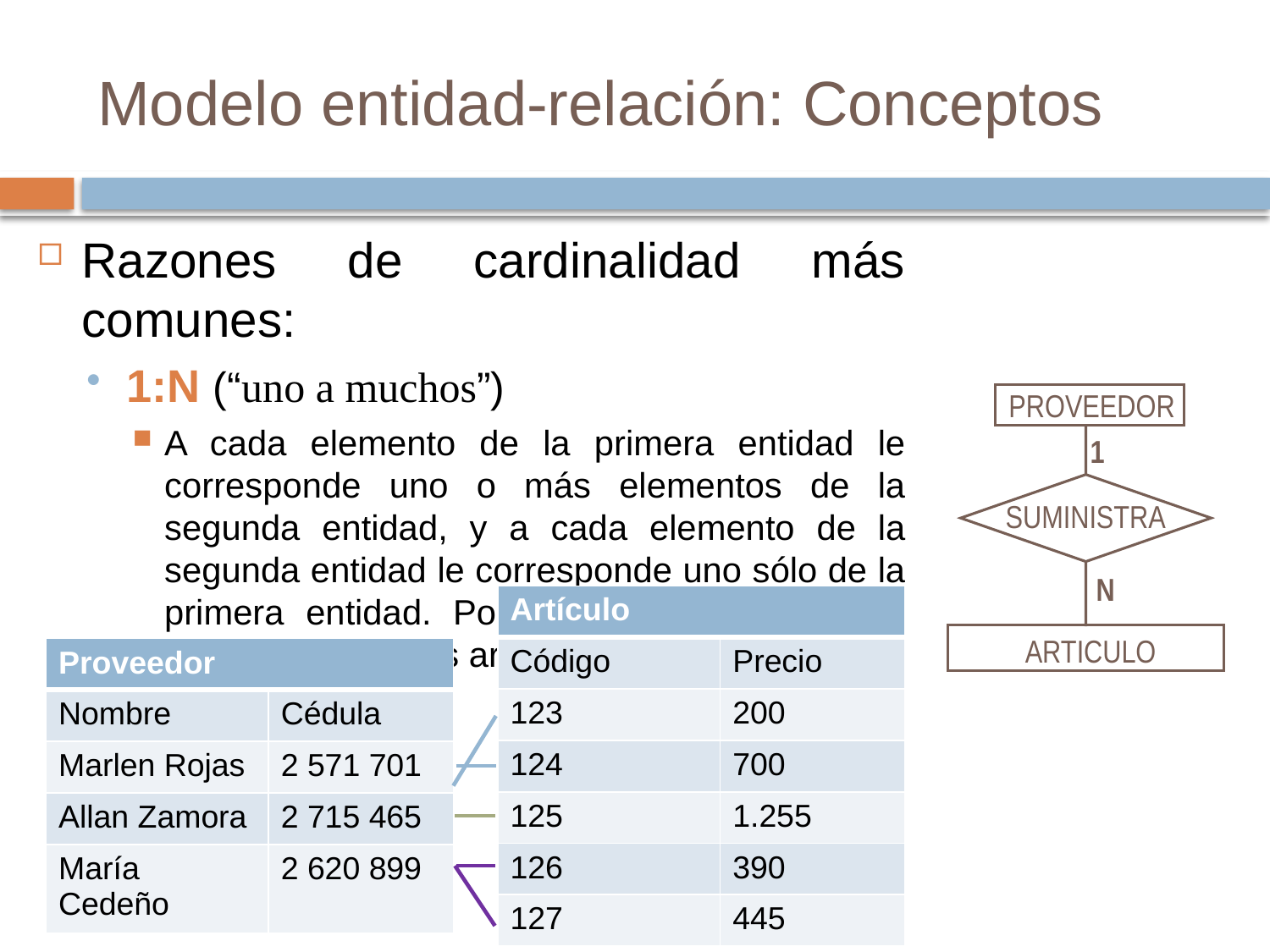

# Modelo entidad-relación: Conceptos
Razones de cardinalidad más comunes:
1:N (“uno a muchos”)
A cada elemento de la primera entidad le corresponde uno o más elementos de la segunda entidad, y a cada elemento de la segunda entidad le corresponde uno sólo de la primera entidad. Por ejemplo, un proveedor suministra muchos artículos.
PROVEEDOR

1

SUMINISTRA

N
| Artículo |  |
| --- | --- |
| Código | Precio |
| 123 | 200 |
| 124 | 700 |
| 125 | 1.255 |
| 126 | 390 |
| 127 | 445 |
ARTICULO
| Proveedor |  |
| --- | --- |
| Nombre | Cédula |
| Marlen Rojas | 2 571 701 |
| Allan Zamora | 2 715 465 |
| María Cedeño | 2 620 899 |